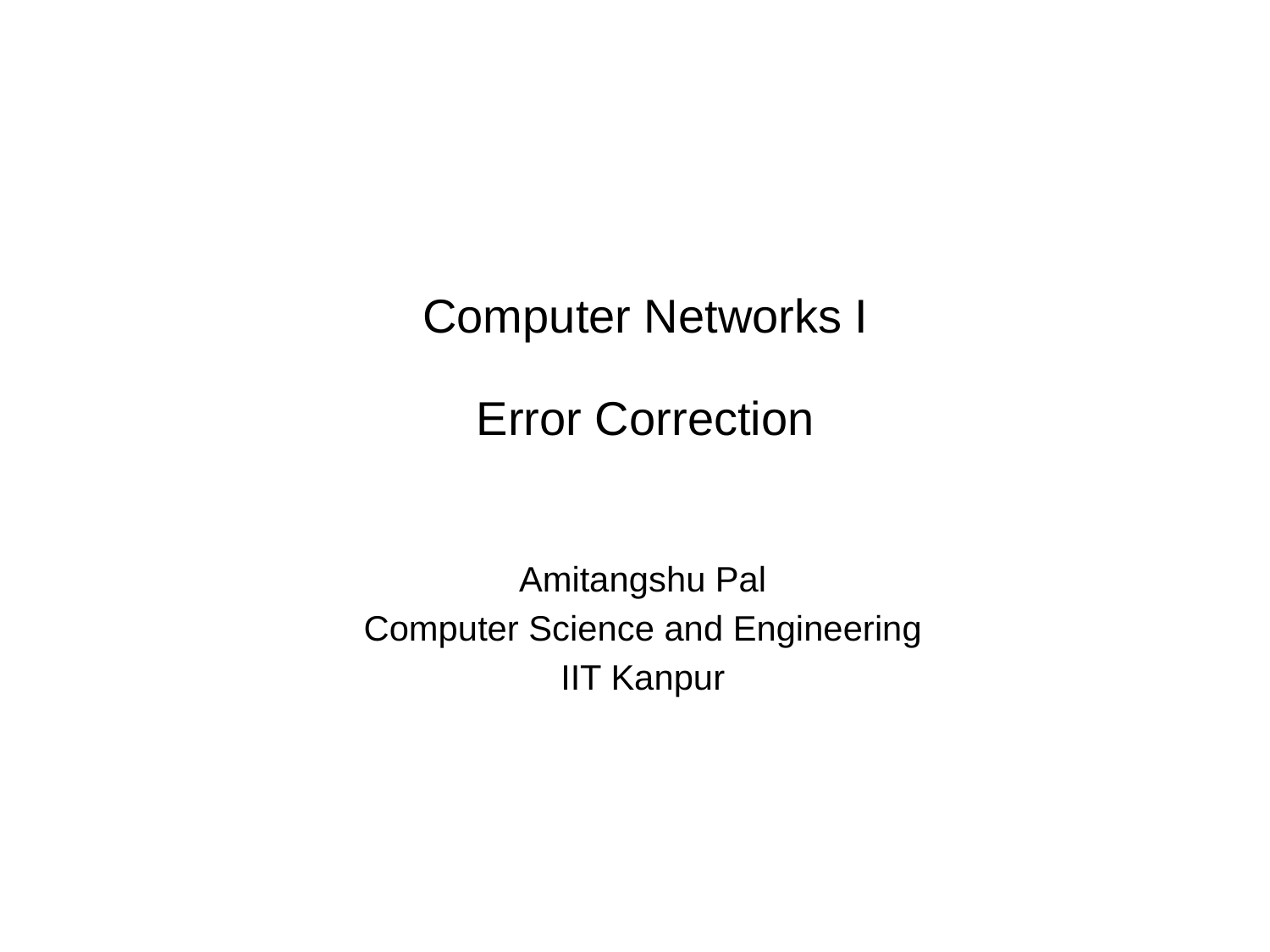

# Computer Networks I Error Correction
Amitangshu Pal
Computer Science and Engineering
IIT Kanpur